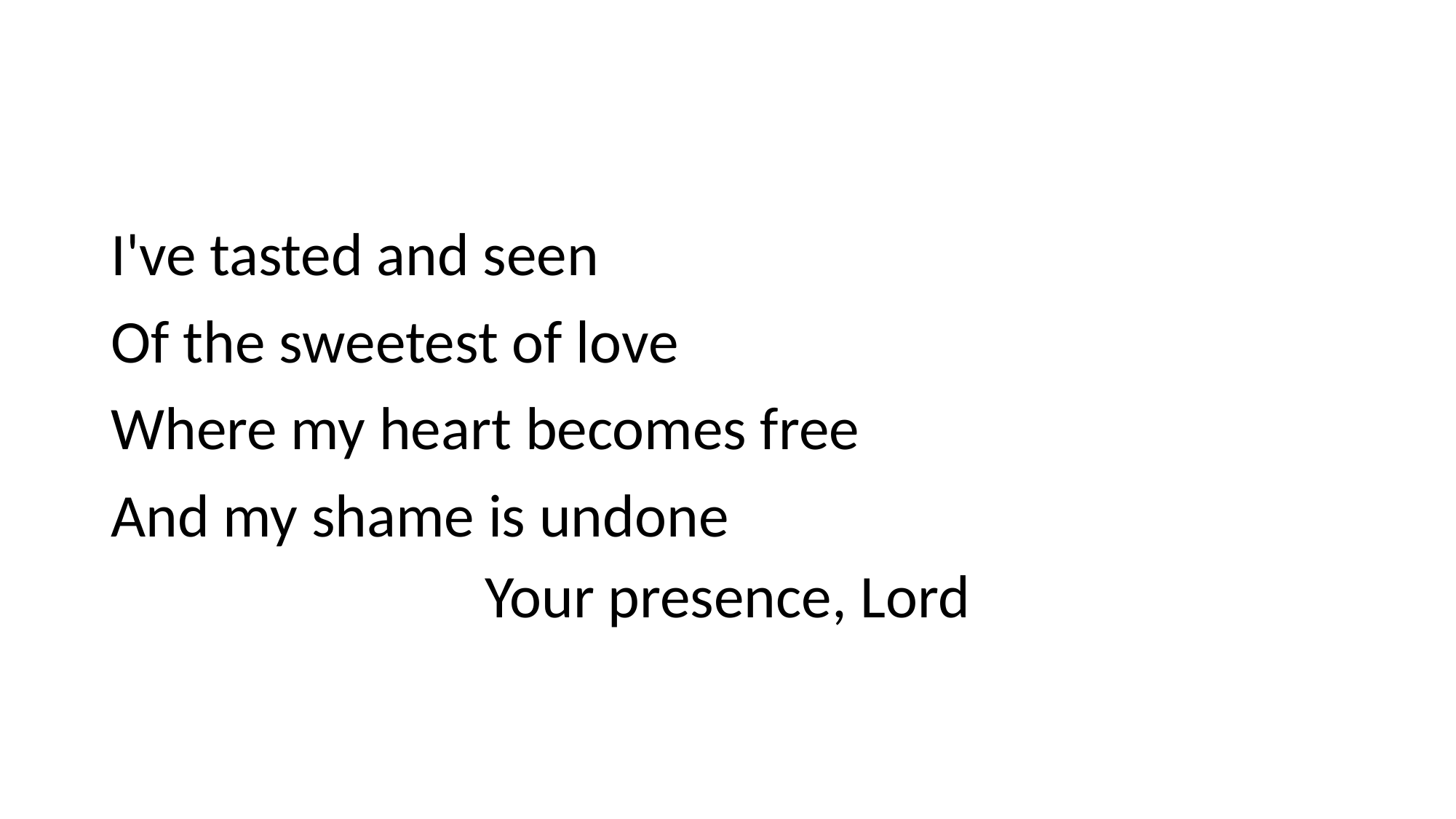

#
I've tasted and seen
Of the sweetest of love
Where my heart becomes free
And my shame is undone
Your presence, Lord